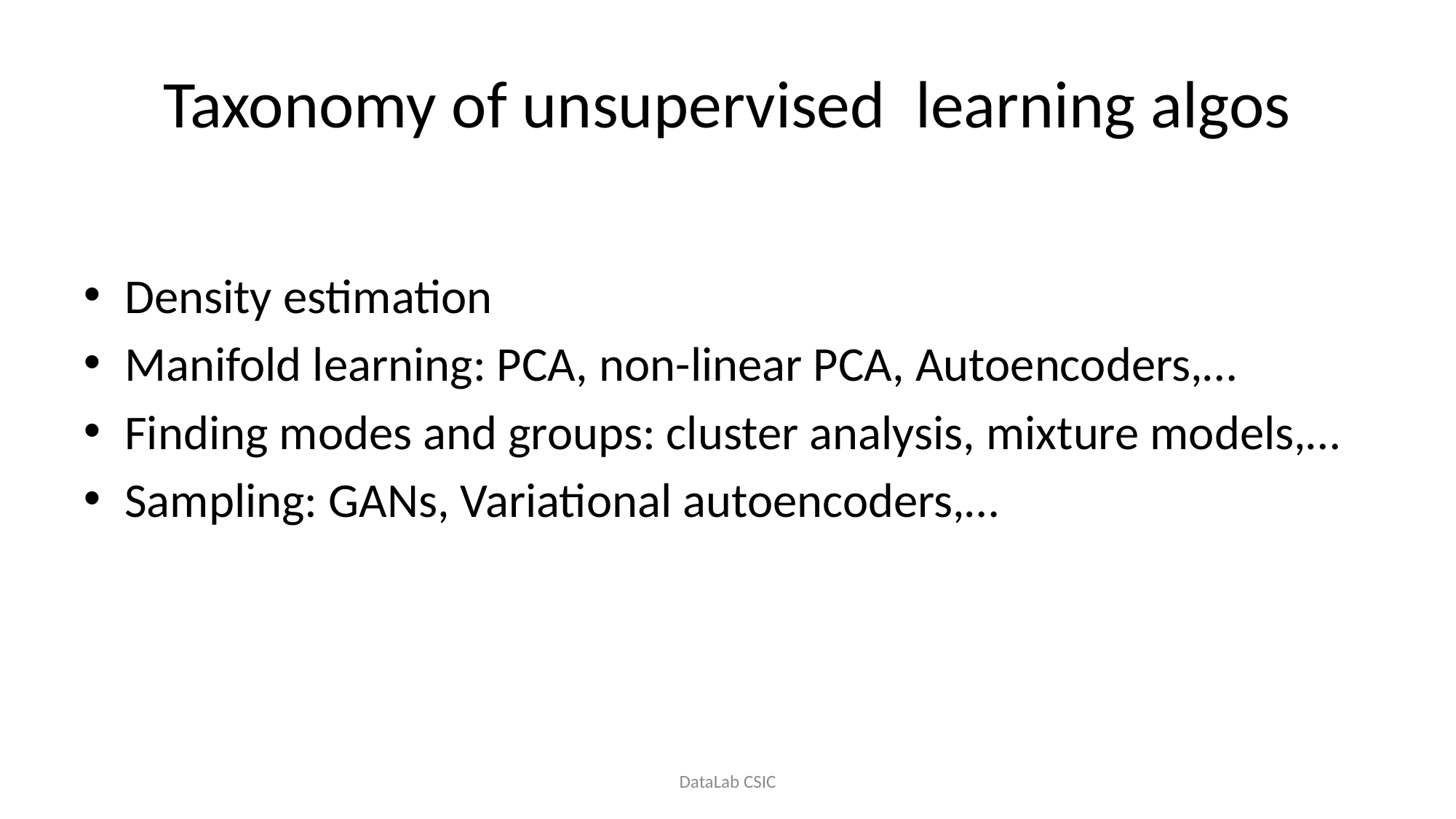

# Taxonomy of unsupervised  learning algos

Density estimation
Manifold learning: PCA, non-linear PCA, Autoencoders,…
Finding modes and groups: cluster analysis, mixture models,…
Sampling: GANs, Variational autoencoders,…

DataLab CSIC